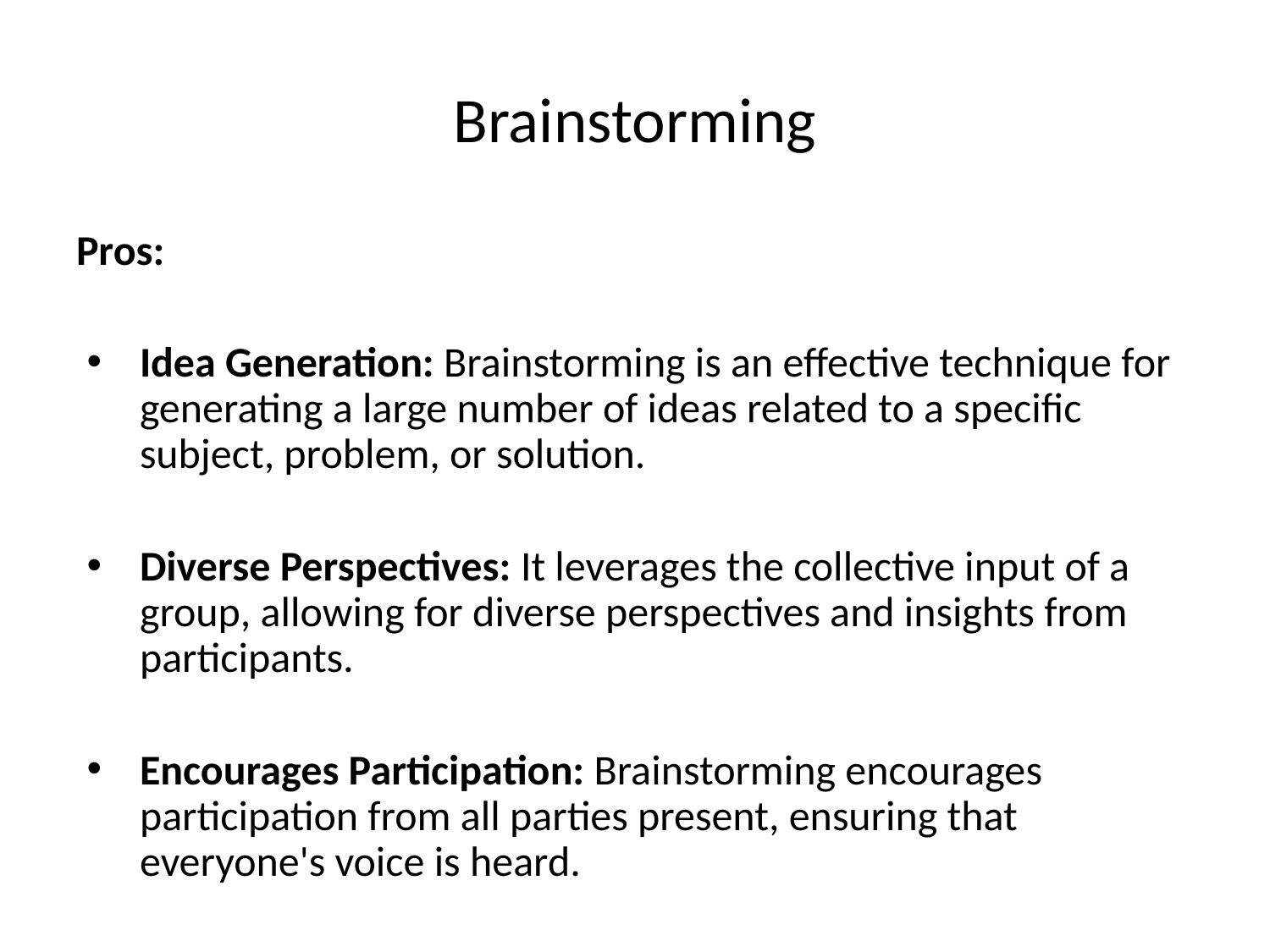

# Brainstorming
Pros:

Idea Generation: Brainstorming is an effective technique for generating a large number of ideas related to a specific subject, problem, or solution.

Diverse Perspectives: It leverages the collective input of a group, allowing for diverse perspectives and insights from participants.

Encourages Participation: Brainstorming encourages participation from all parties present, ensuring that everyone's voice is heard.